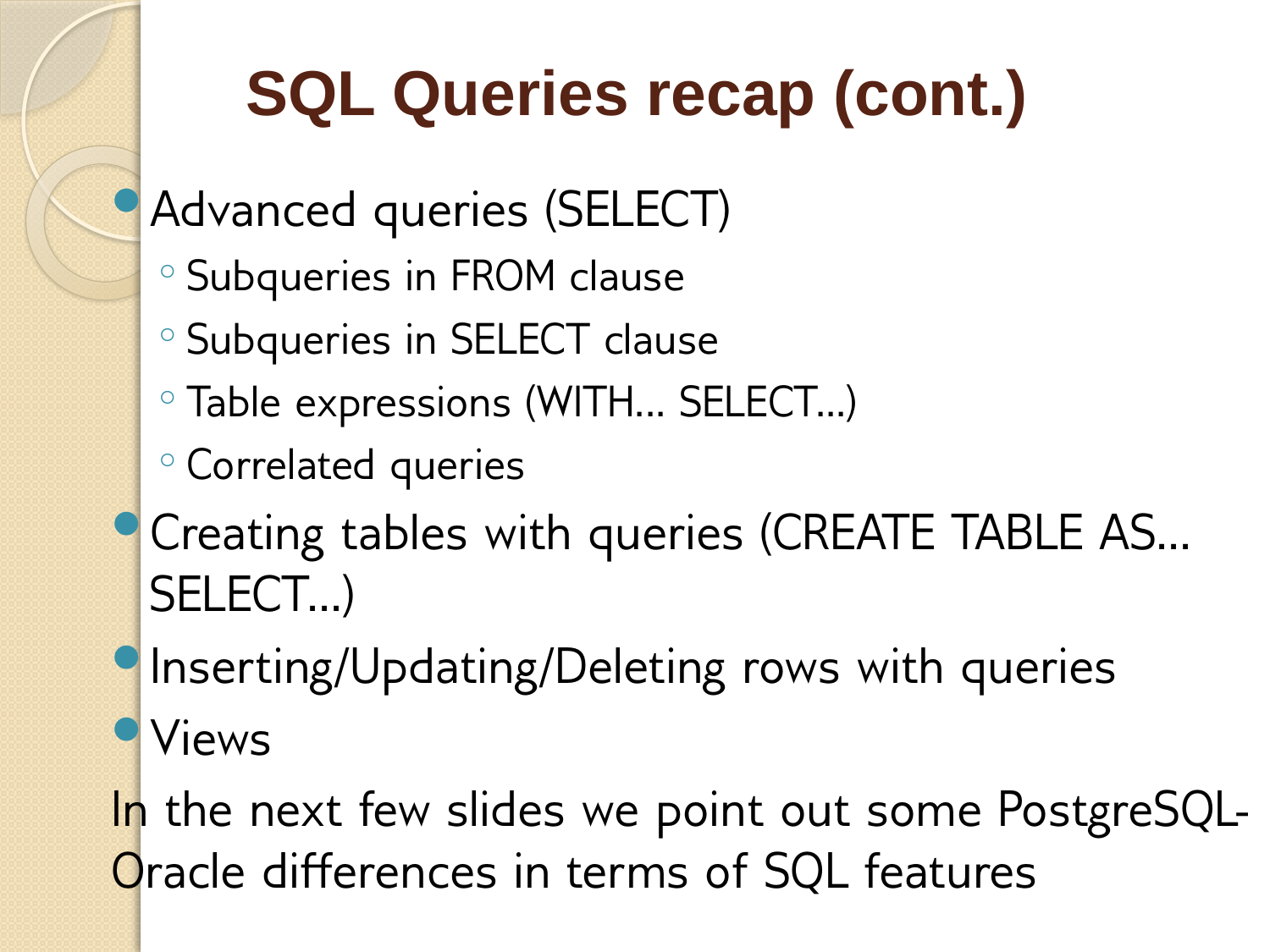

# SQL Queries recap (cont.)
Advanced queries (SELECT)
Subqueries in FROM clause
Subqueries in SELECT clause
Table expressions (WITH... SELECT...)
Correlated queries
Creating tables with queries (CREATE TABLE AS... SELECT...)
Inserting/Updating/Deleting rows with queries
Views
In the next few slides we point out some PostgreSQL-Oracle differences in terms of SQL features